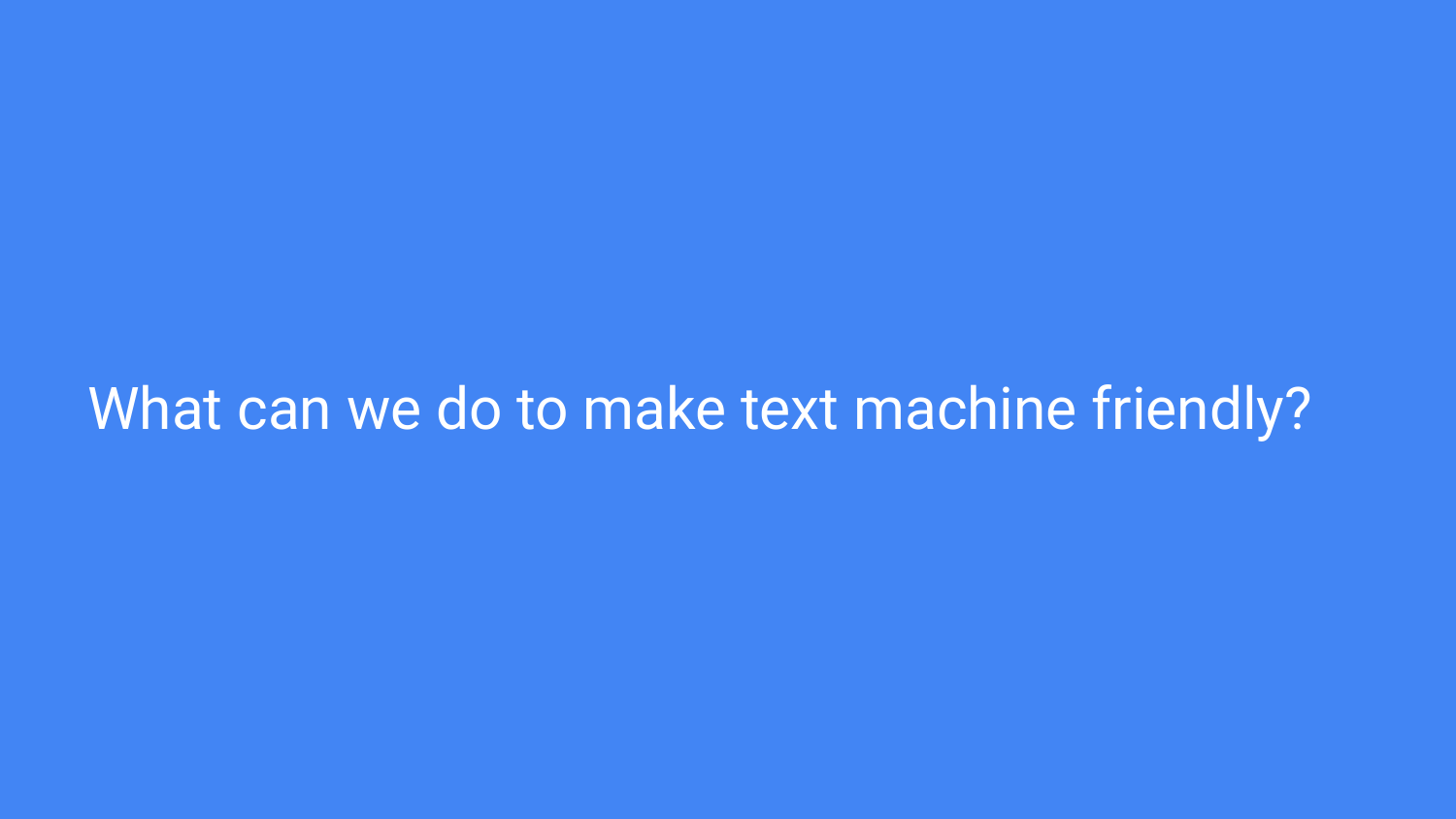

# What can we do to make text machine friendly?